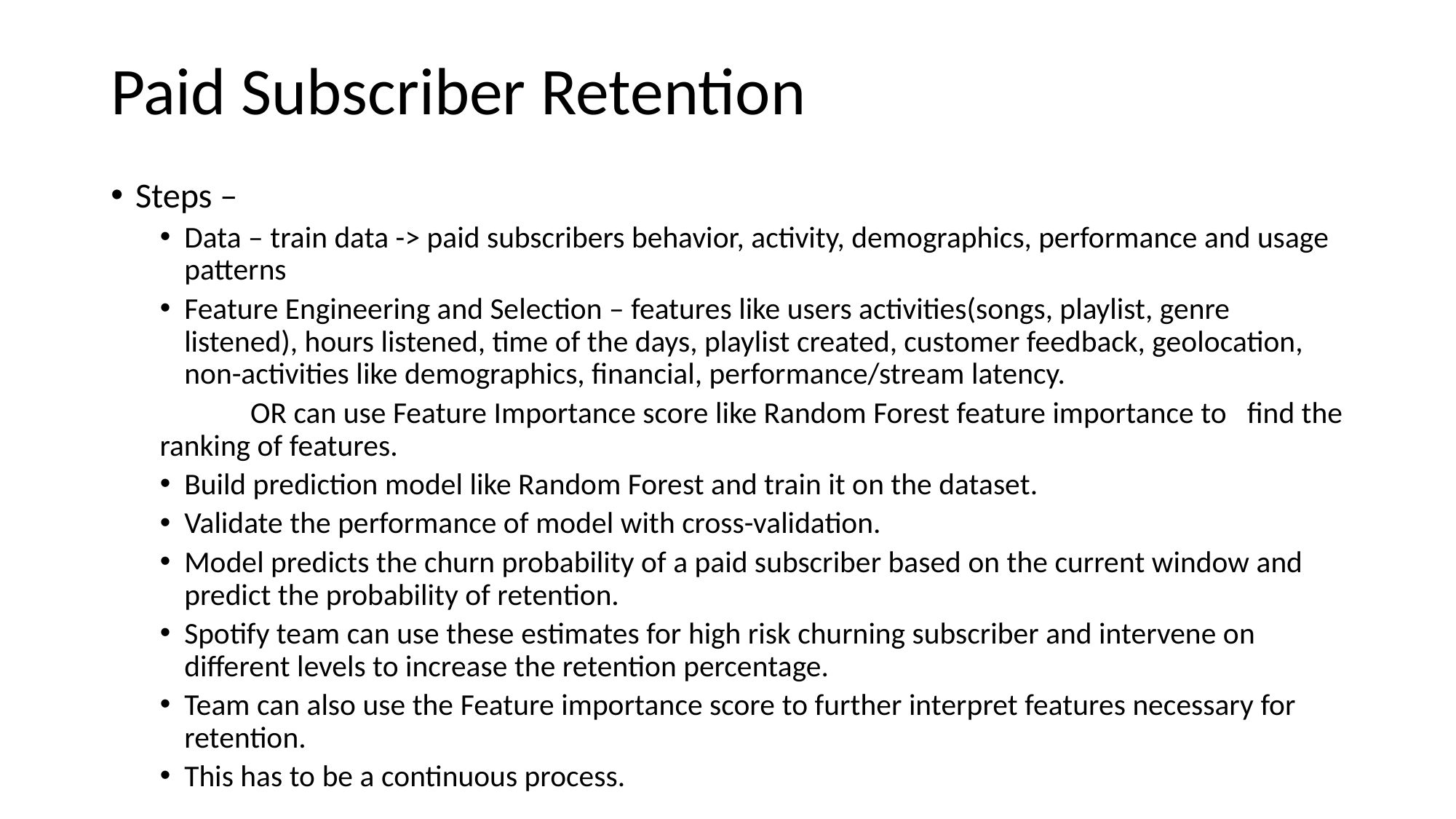

# Paid Subscriber Retention
Steps –
Data – train data -> paid subscribers behavior, activity, demographics, performance and usage patterns
Feature Engineering and Selection – features like users activities(songs, playlist, genre listened), hours listened, time of the days, playlist created, customer feedback, geolocation, non-activities like demographics, financial, performance/stream latency.
   	OR can use Feature Importance score like Random Forest feature importance to 	find the ranking of features.
Build prediction model like Random Forest and train it on the dataset.
Validate the performance of model with cross-validation.
Model predicts the churn probability of a paid subscriber based on the current window and predict the probability of retention.
Spotify team can use these estimates for high risk churning subscriber and intervene on different levels to increase the retention percentage.
Team can also use the Feature importance score to further interpret features necessary for retention.
This has to be a continuous process.